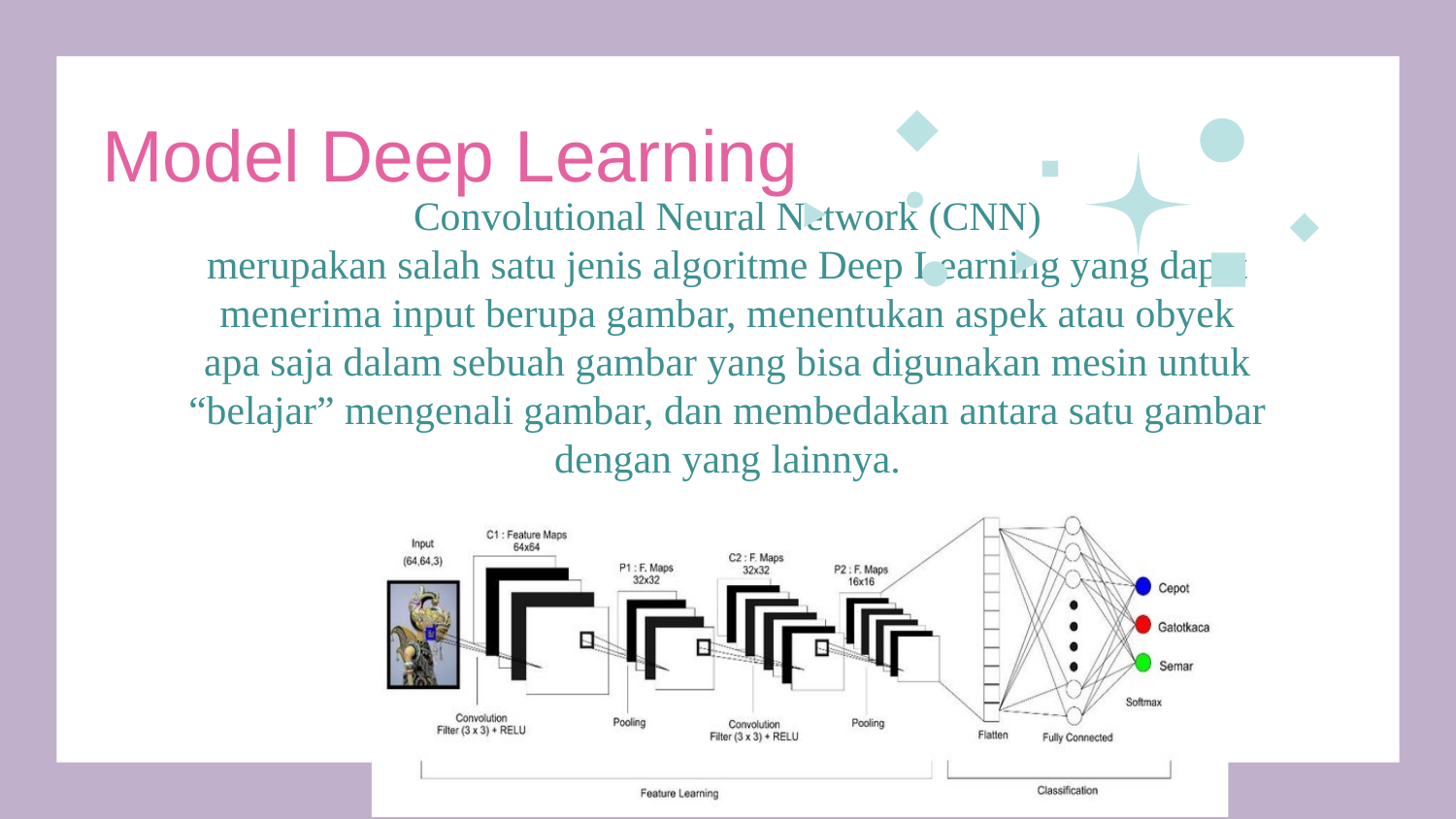

# Model Deep Learning

Convolutional Neural Network (CNN)
merupakan salah satu jenis algoritme Deep Learning yang dapat menerima input berupa gambar, menentukan aspek atau obyek apa saja dalam sebuah gambar yang bisa digunakan mesin untuk “belajar” mengenali gambar, dan membedakan antara satu gambar dengan yang lainnya.